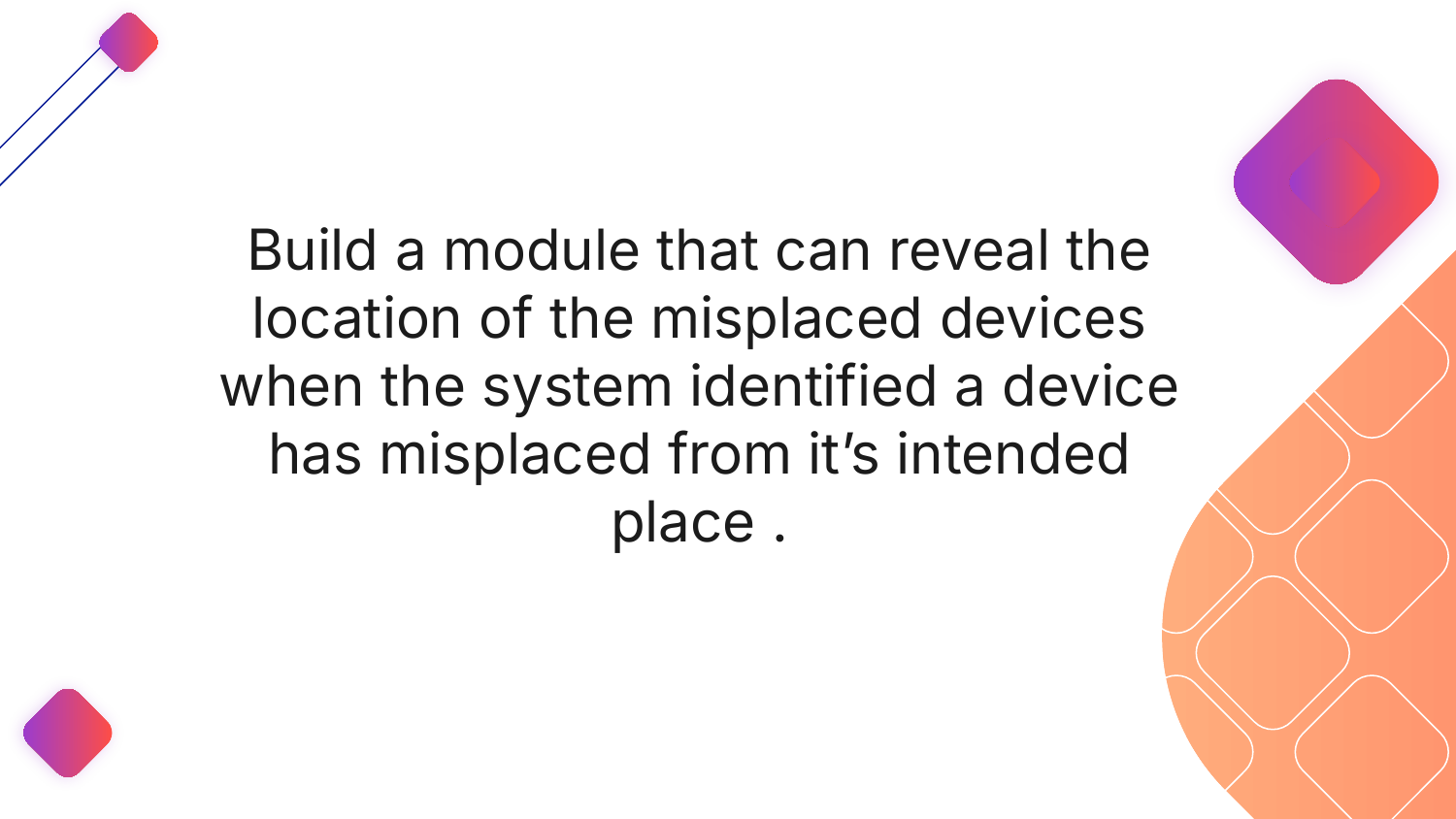

Build a module that can reveal the location of the misplaced devices when the system identified a device has misplaced from it’s intended place .